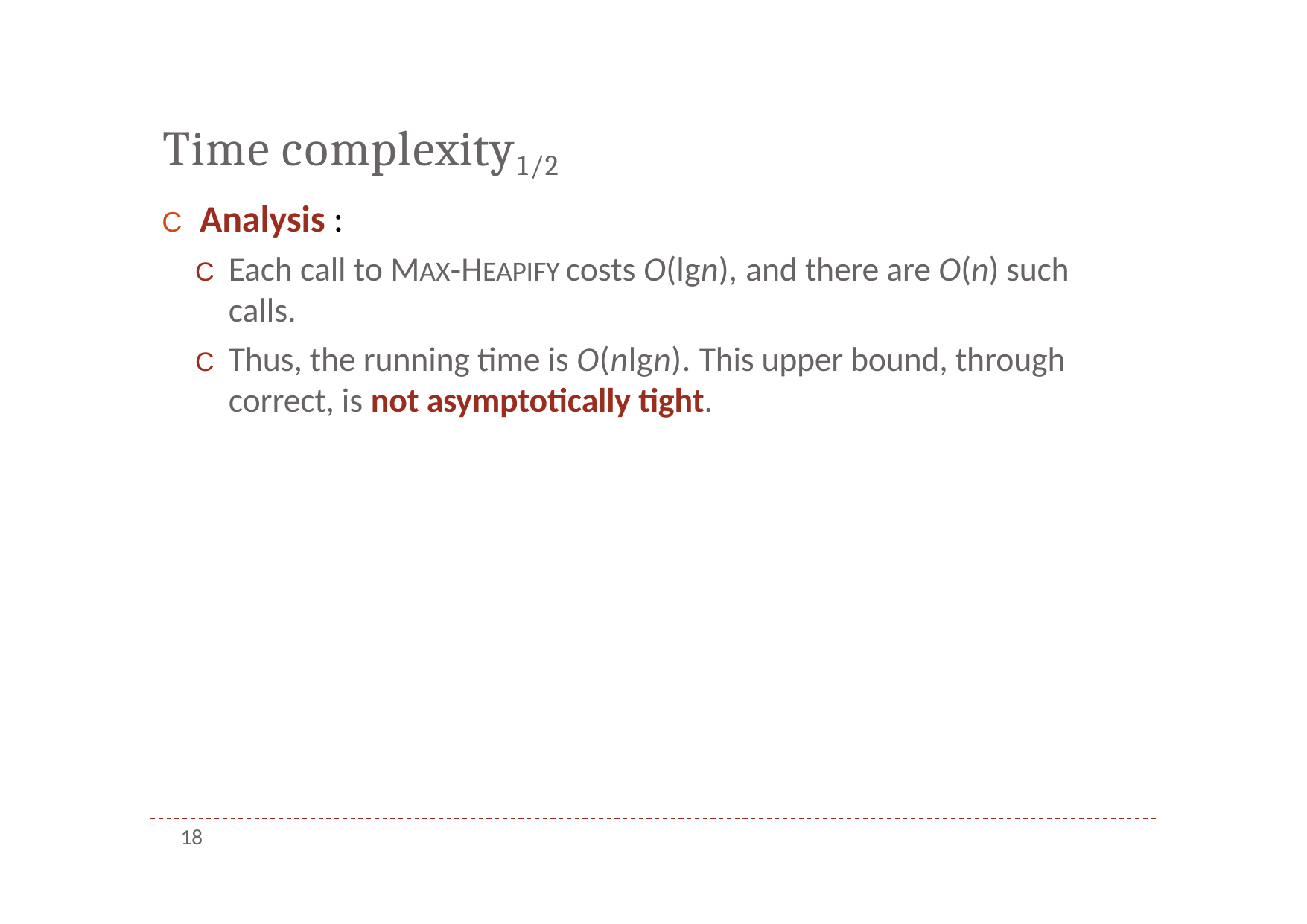

# Time complexity1/2
C	Analysis :
C	Each call to MAX‐HEAPIFY costs O(lgn), and there are O(n) such  calls.
C	Thus, the running time is O(nlgn). This upper bound, through  correct, is not asymptotically tight.

18